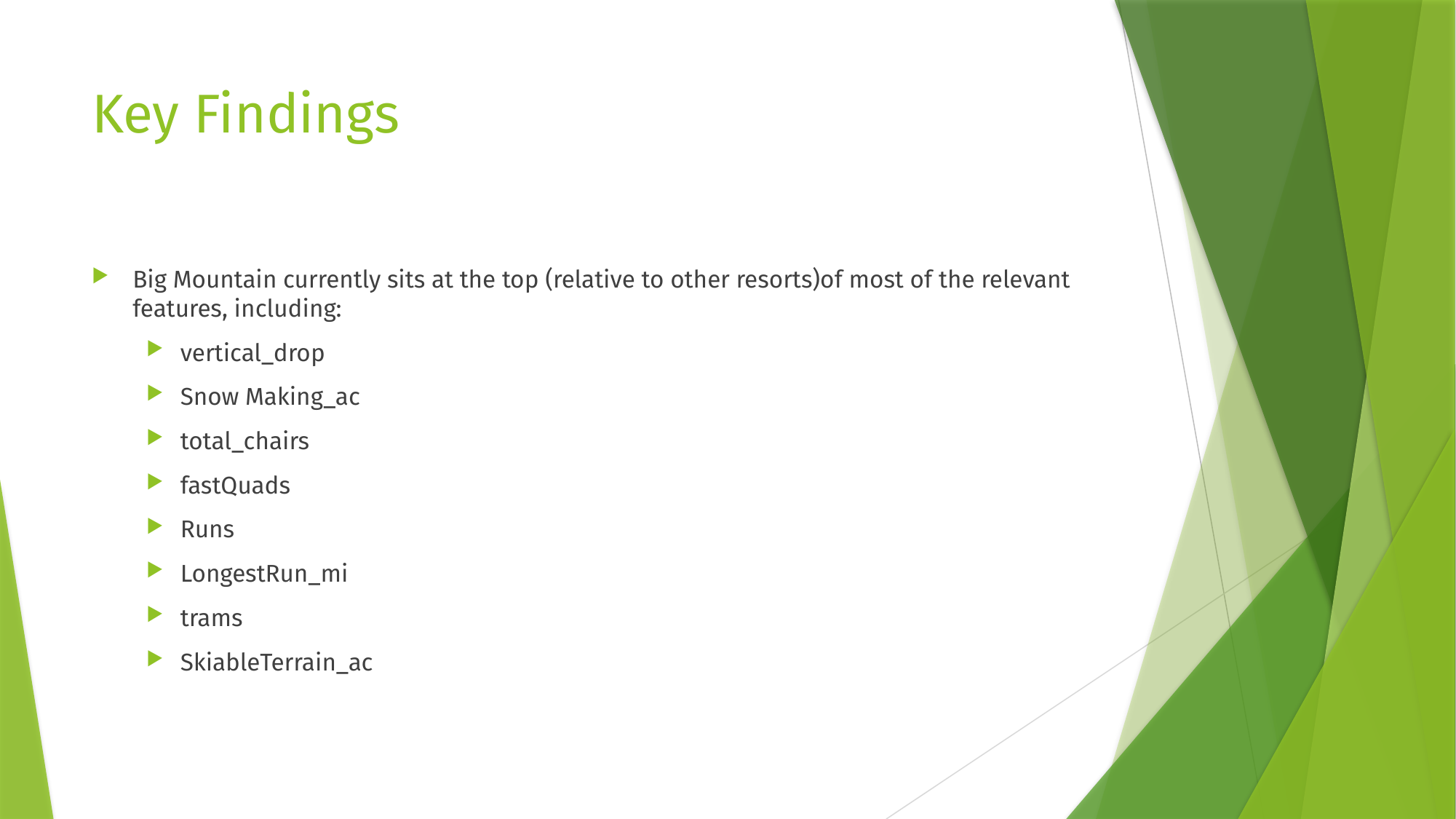

# Key Findings
Big Mountain currently sits at the top (relative to other resorts)of most of the relevant features, including:
vertical_drop
Snow Making_ac
total_chairs
fastQuads
Runs
LongestRun_mi
trams
SkiableTerrain_ac